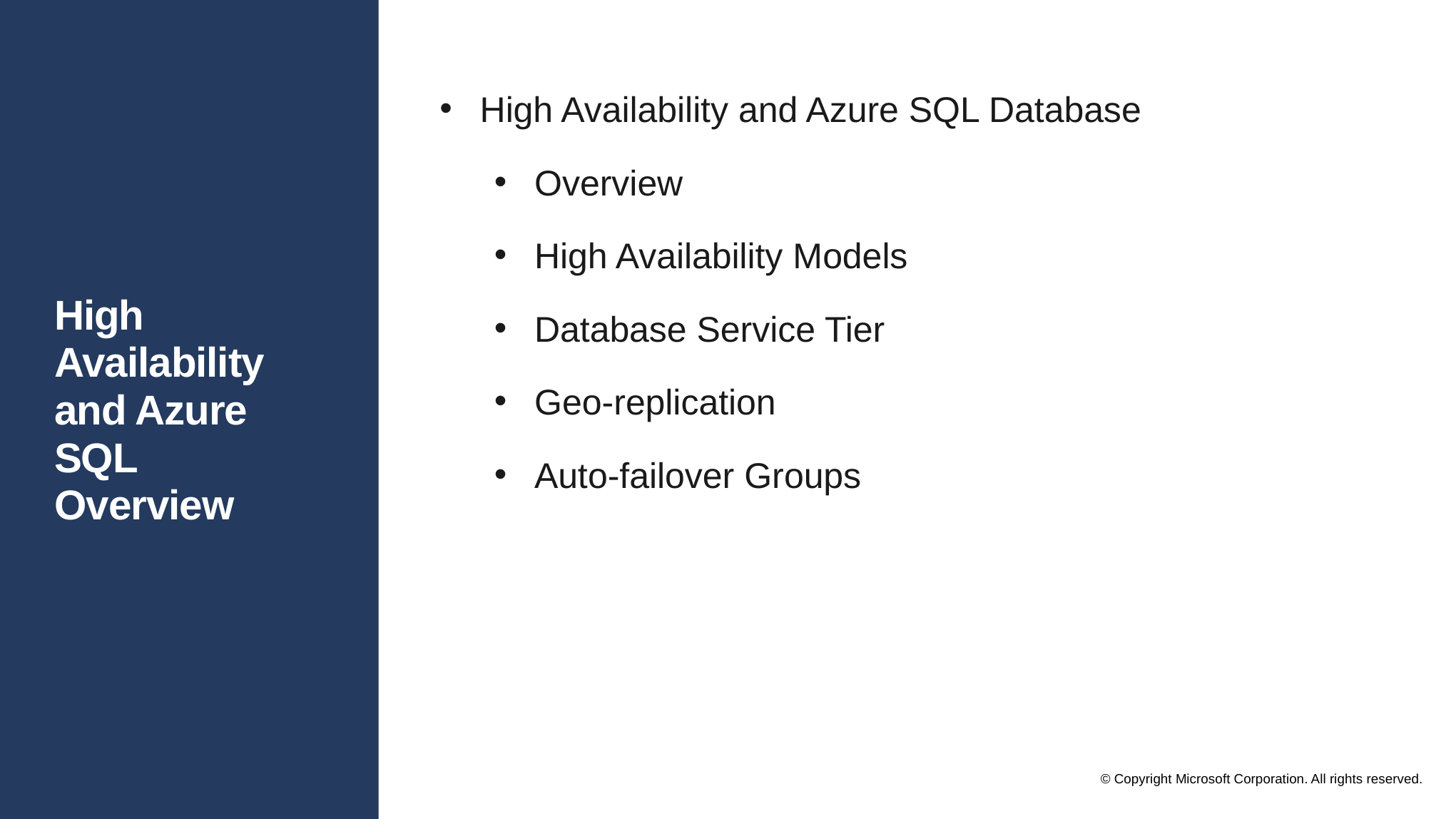

High Availability and Azure SQL Database
Overview
High Availability Models
Database Service Tier
Geo-replication
Auto-failover Groups
# High Availability and Azure SQL Overview